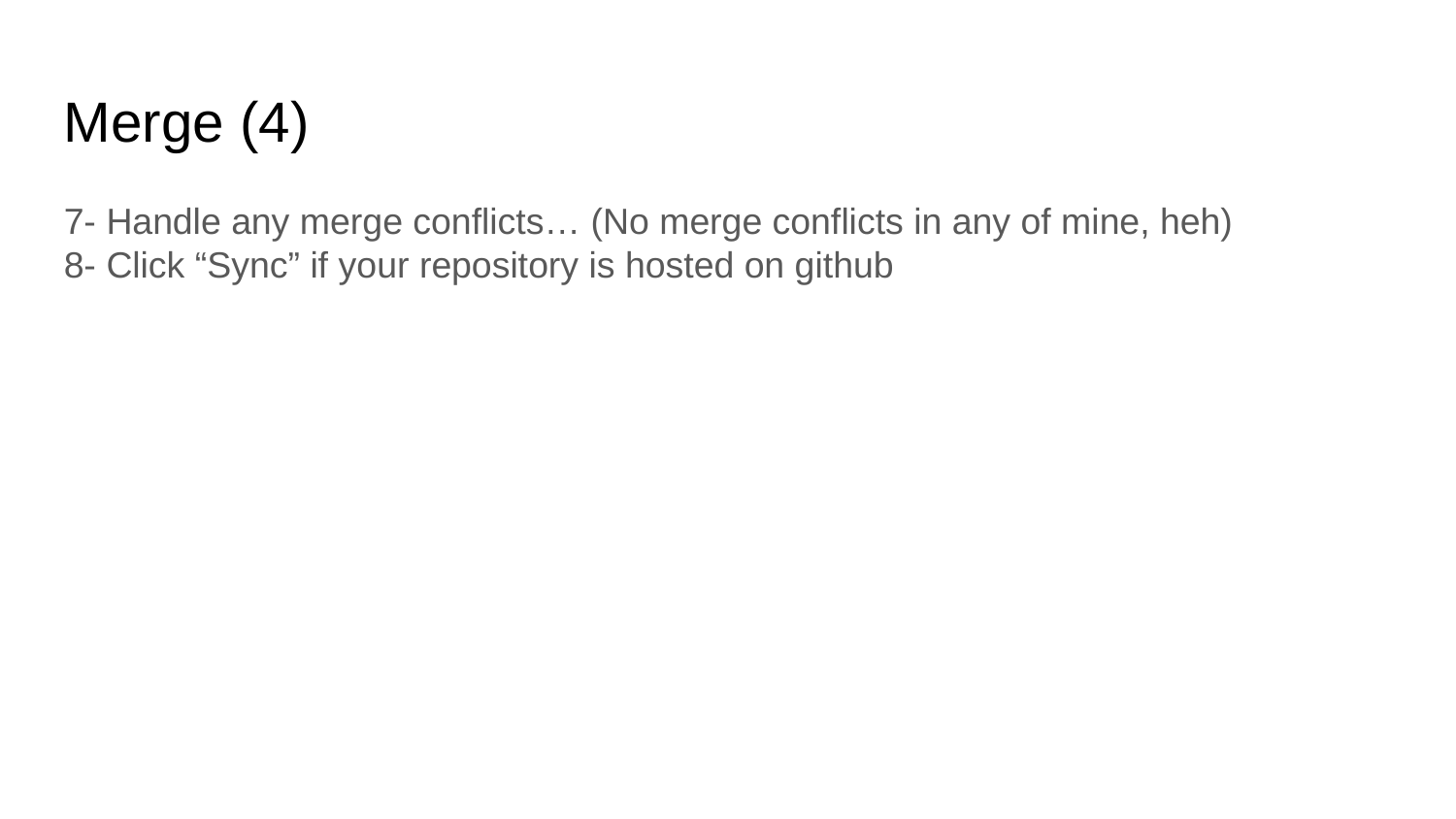

Merge (4)
7- Handle any merge conflicts… (No merge conflicts in any of mine, heh)
8- Click “Sync” if your repository is hosted on github